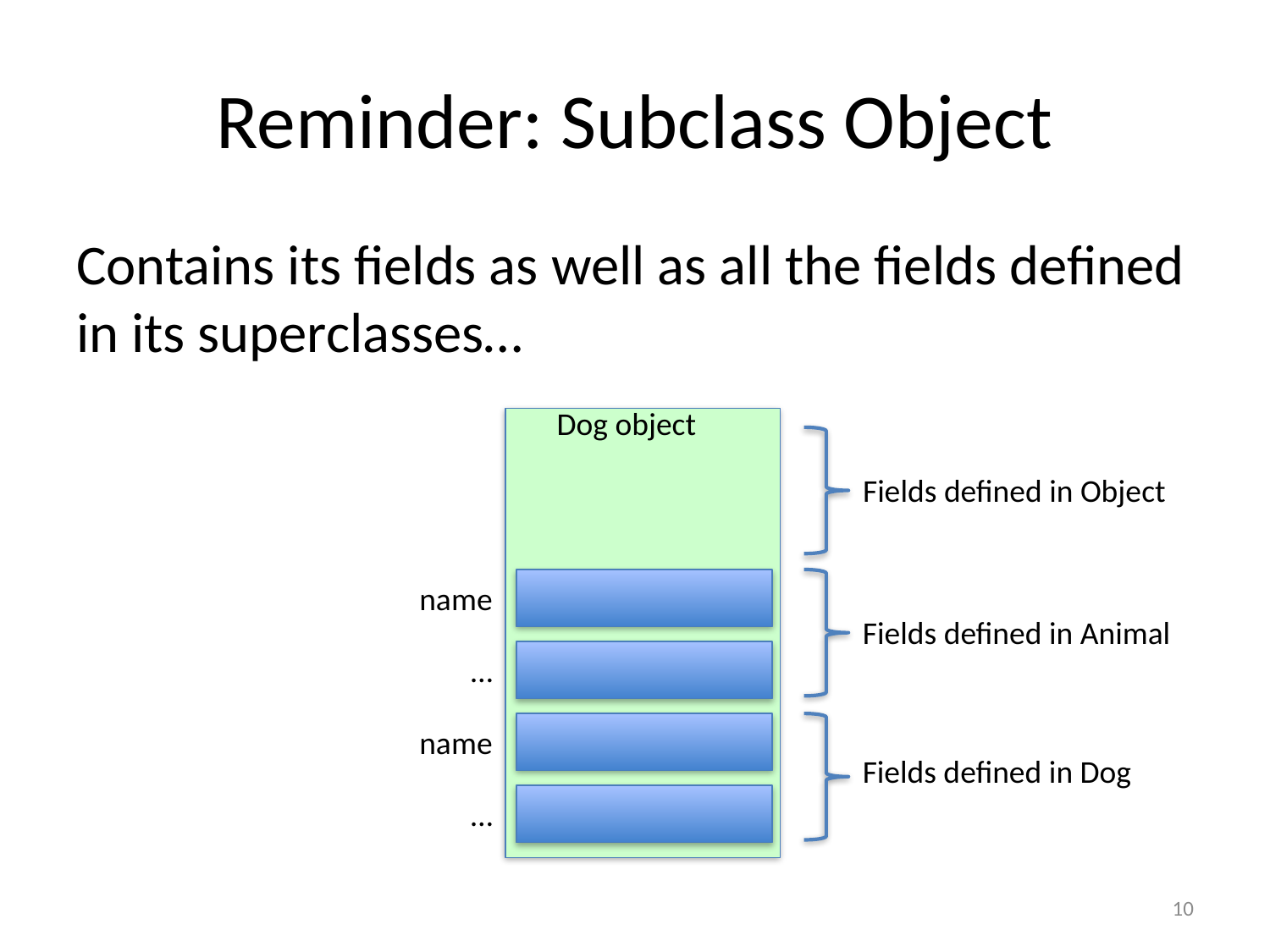

# Reminder: Subclass Object
Contains its fields as well as all the fields defined in its superclasses…
Dog object

Fields defined in Object

name

Fields defined in Animal

…

name
Fields defined in Dog

…
10